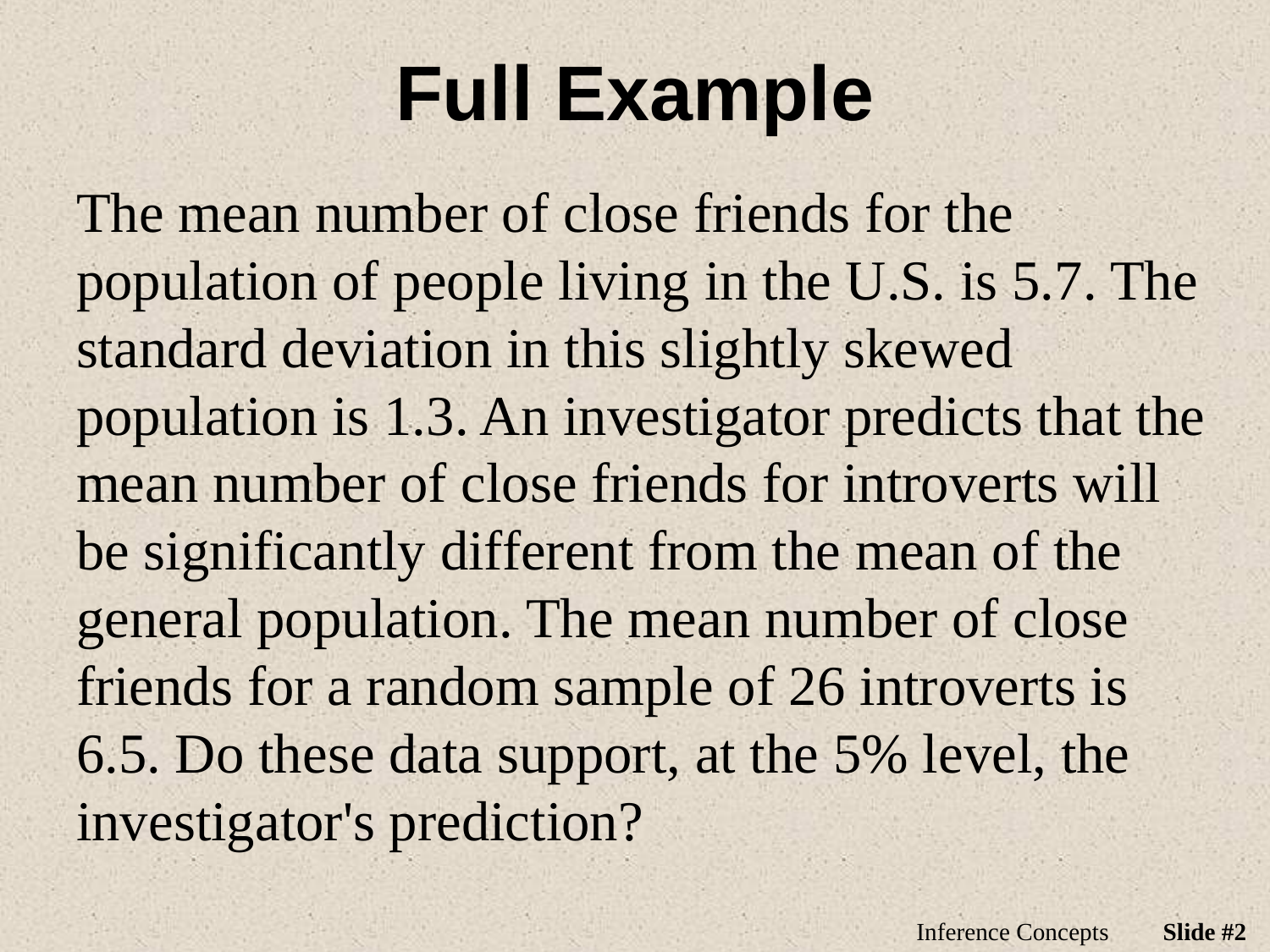

# Full Example
The mean number of close friends for the population of people living in the U.S. is 5.7. The standard deviation in this slightly skewed population is 1.3. An investigator predicts that the mean number of close friends for introverts will be significantly different from the mean of the general population. The mean number of close friends for a random sample of 26 introverts is 6.5. Do these data support, at the 5% level, the investigator's prediction?
Inference Concepts
Slide #2